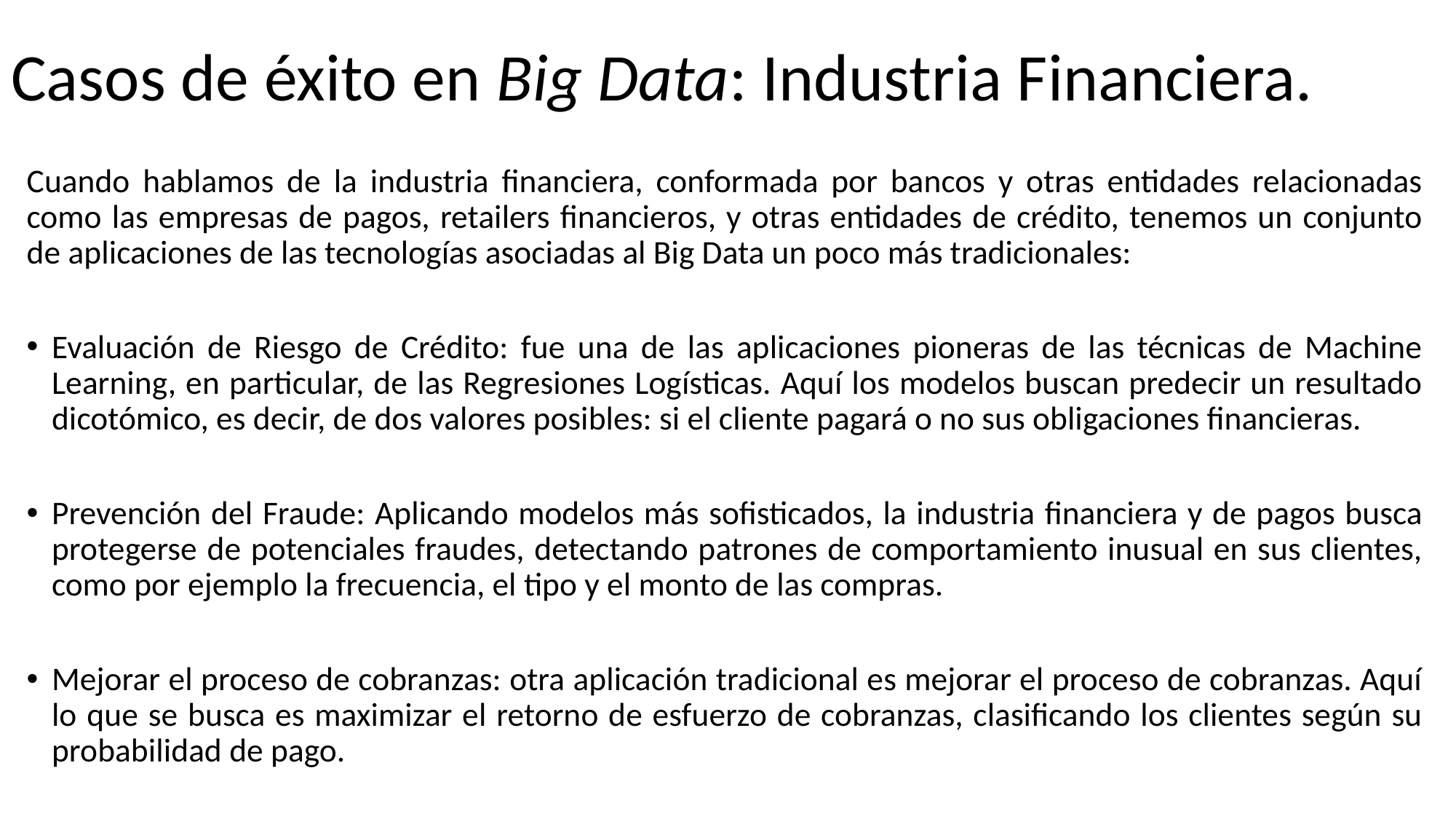

# Casos de éxito en Big Data: Industria Financiera.
Cuando hablamos de la industria financiera, conformada por bancos y otras entidades relacionadas como las empresas de pagos, retailers financieros, y otras entidades de crédito, tenemos un conjunto de aplicaciones de las tecnologías asociadas al Big Data un poco más tradicionales:

Evaluación de Riesgo de Crédito: fue una de las aplicaciones pioneras de las técnicas de Machine Learning, en particular, de las Regresiones Logísticas. Aquí los modelos buscan predecir un resultado dicotómico, es decir, de dos valores posibles: si el cliente pagará o no sus obligaciones financieras.

Prevención del Fraude: Aplicando modelos más sofisticados, la industria financiera y de pagos busca protegerse de potenciales fraudes, detectando patrones de comportamiento inusual en sus clientes, como por ejemplo la frecuencia, el tipo y el monto de las compras.

Mejorar el proceso de cobranzas: otra aplicación tradicional es mejorar el proceso de cobranzas. Aquí lo que se busca es maximizar el retorno de esfuerzo de cobranzas, clasificando los clientes según su probabilidad de pago.